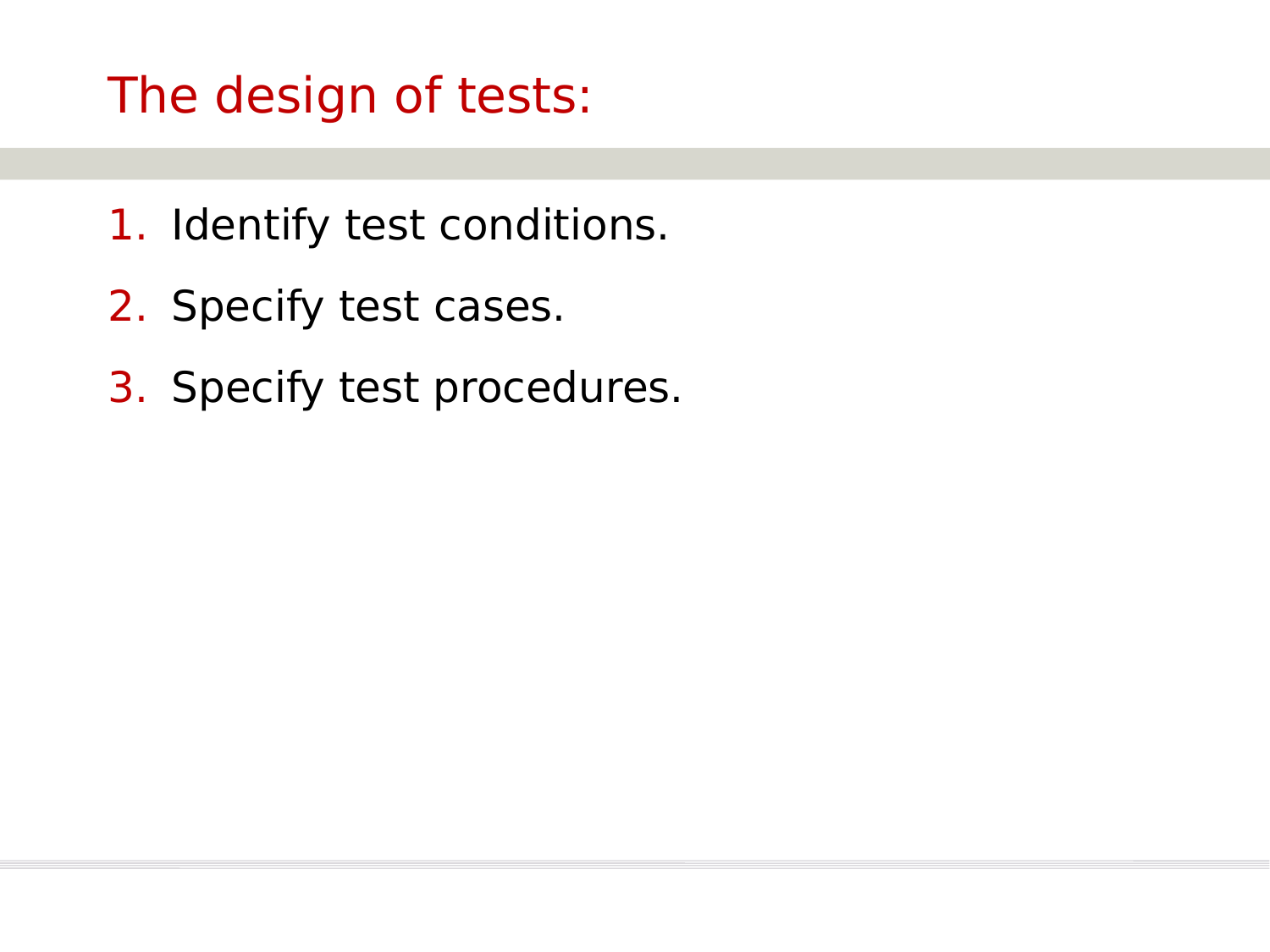

# The design of tests:
Identify test conditions.
Specify test cases.
Specify test procedures.